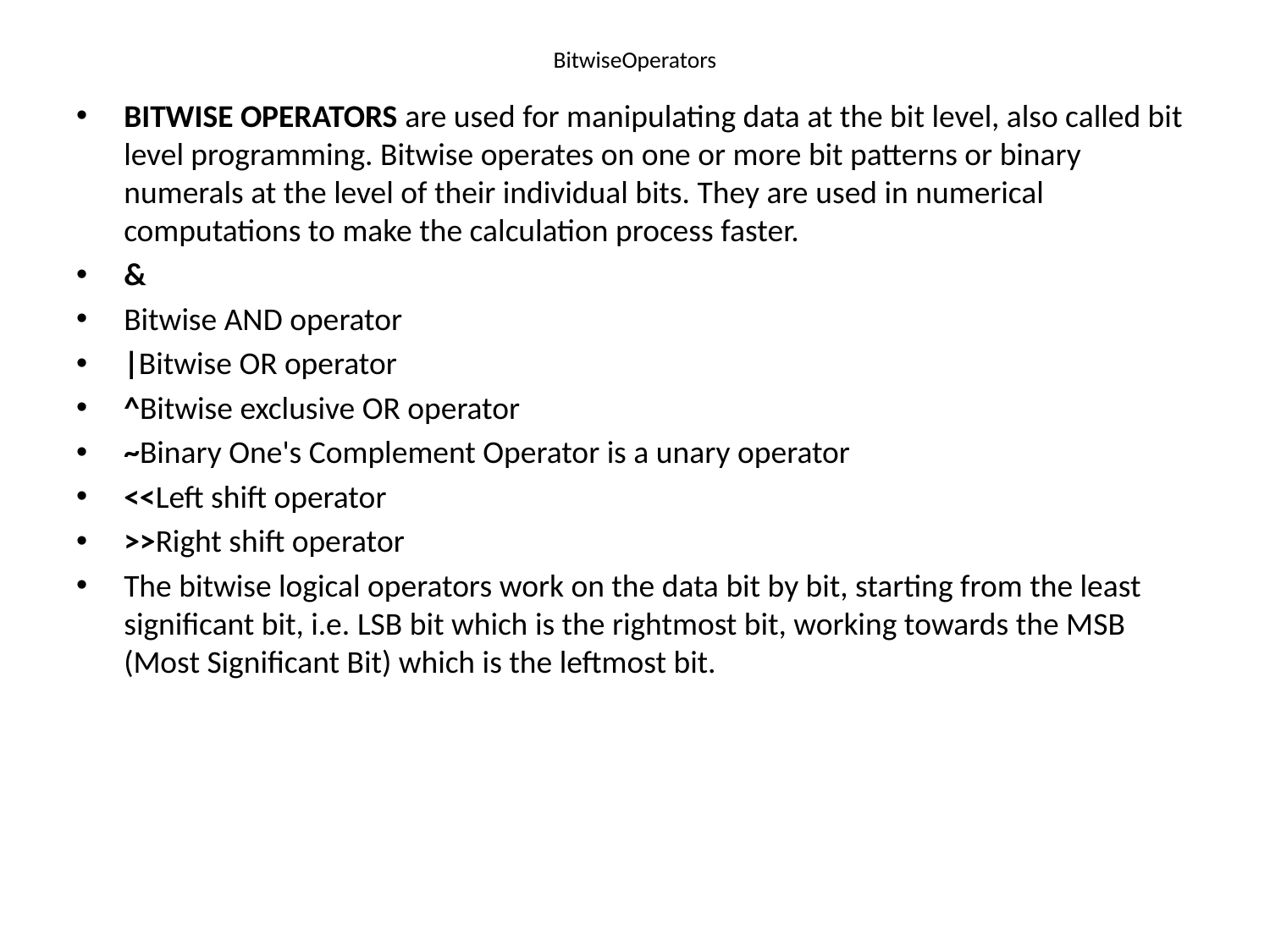

# BitwiseOperators
BITWISE OPERATORS are used for manipulating data at the bit level, also called bit level programming. Bitwise operates on one or more bit patterns or binary numerals at the level of their individual bits. They are used in numerical computations to make the calculation process faster.
&
Bitwise AND operator
|Bitwise OR operator
^Bitwise exclusive OR operator
~Binary One's Complement Operator is a unary operator
<<Left shift operator
>>Right shift operator
The bitwise logical operators work on the data bit by bit, starting from the least significant bit, i.e. LSB bit which is the rightmost bit, working towards the MSB (Most Significant Bit) which is the leftmost bit.